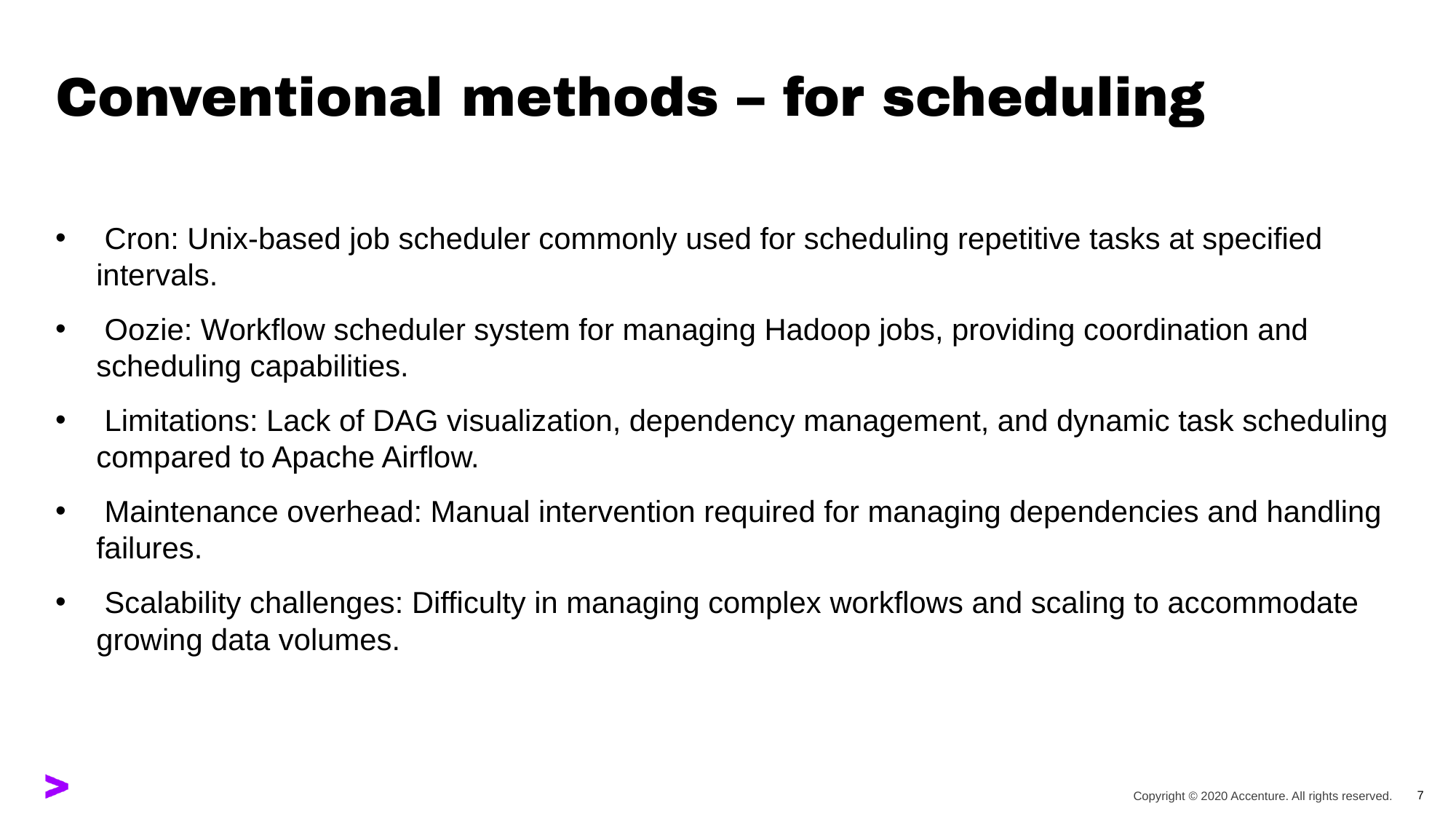

# Conventional methods – for scheduling
 Cron: Unix-based job scheduler commonly used for scheduling repetitive tasks at specified intervals.
 Oozie: Workflow scheduler system for managing Hadoop jobs, providing coordination and scheduling capabilities.
 Limitations: Lack of DAG visualization, dependency management, and dynamic task scheduling compared to Apache Airflow.
 Maintenance overhead: Manual intervention required for managing dependencies and handling failures.
 Scalability challenges: Difficulty in managing complex workflows and scaling to accommodate growing data volumes.
7